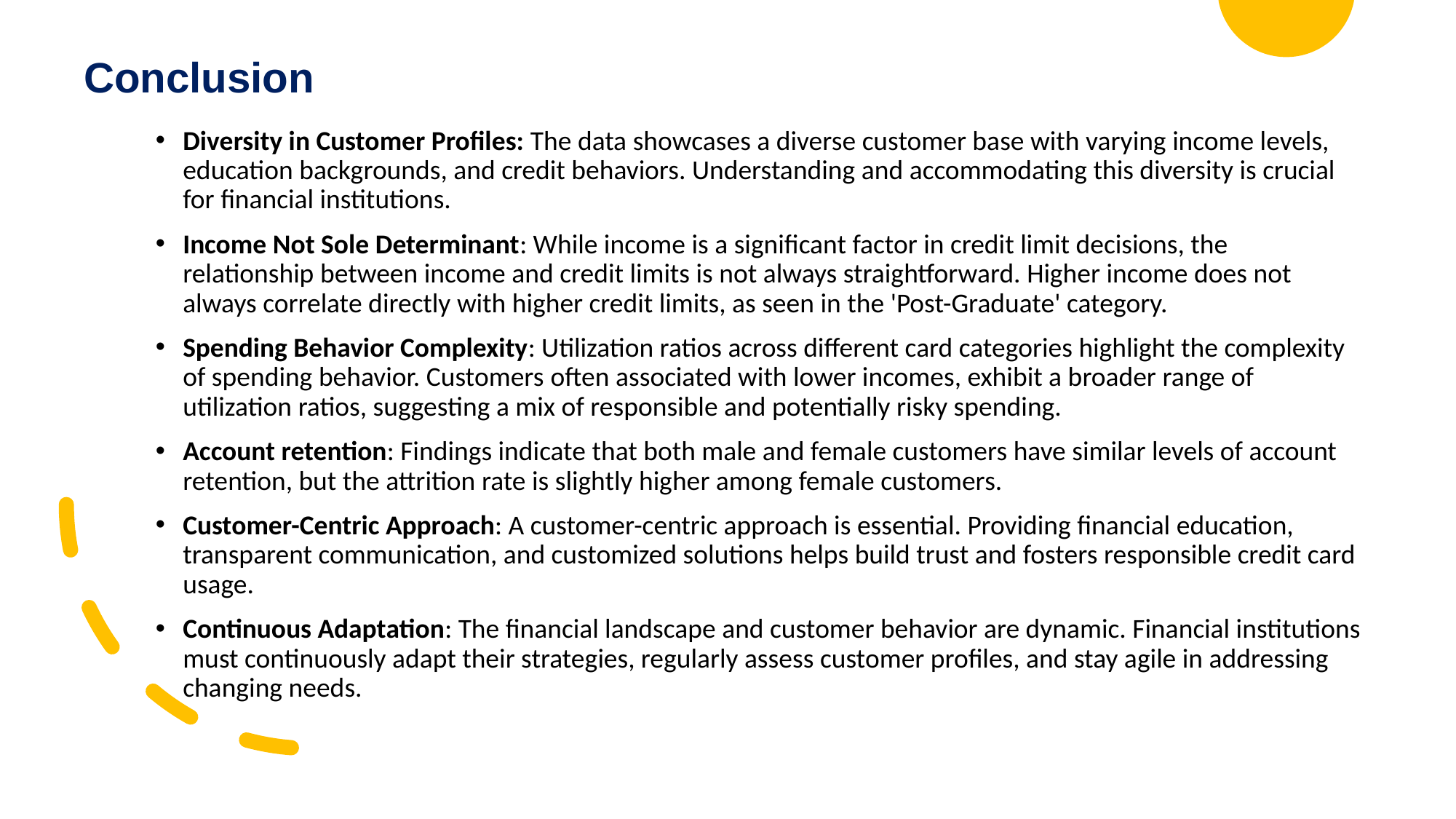

# Conclusion

Diversity in Customer Profiles: The data showcases a diverse customer base with varying income levels, education backgrounds, and credit behaviors. Understanding and accommodating this diversity is crucial for financial institutions.
Income Not Sole Determinant: While income is a significant factor in credit limit decisions, the relationship between income and credit limits is not always straightforward. Higher income does not always correlate directly with higher credit limits, as seen in the 'Post-Graduate' category.
Spending Behavior Complexity: Utilization ratios across different card categories highlight the complexity of spending behavior. Customers often associated with lower incomes, exhibit a broader range of utilization ratios, suggesting a mix of responsible and potentially risky spending.
Account retention: Findings indicate that both male and female customers have similar levels of account retention, but the attrition rate is slightly higher among female customers.
Customer-Centric Approach: A customer-centric approach is essential. Providing financial education, transparent communication, and customized solutions helps build trust and fosters responsible credit card usage.
Continuous Adaptation: The financial landscape and customer behavior are dynamic. Financial institutions must continuously adapt their strategies, regularly assess customer profiles, and stay agile in addressing changing needs.